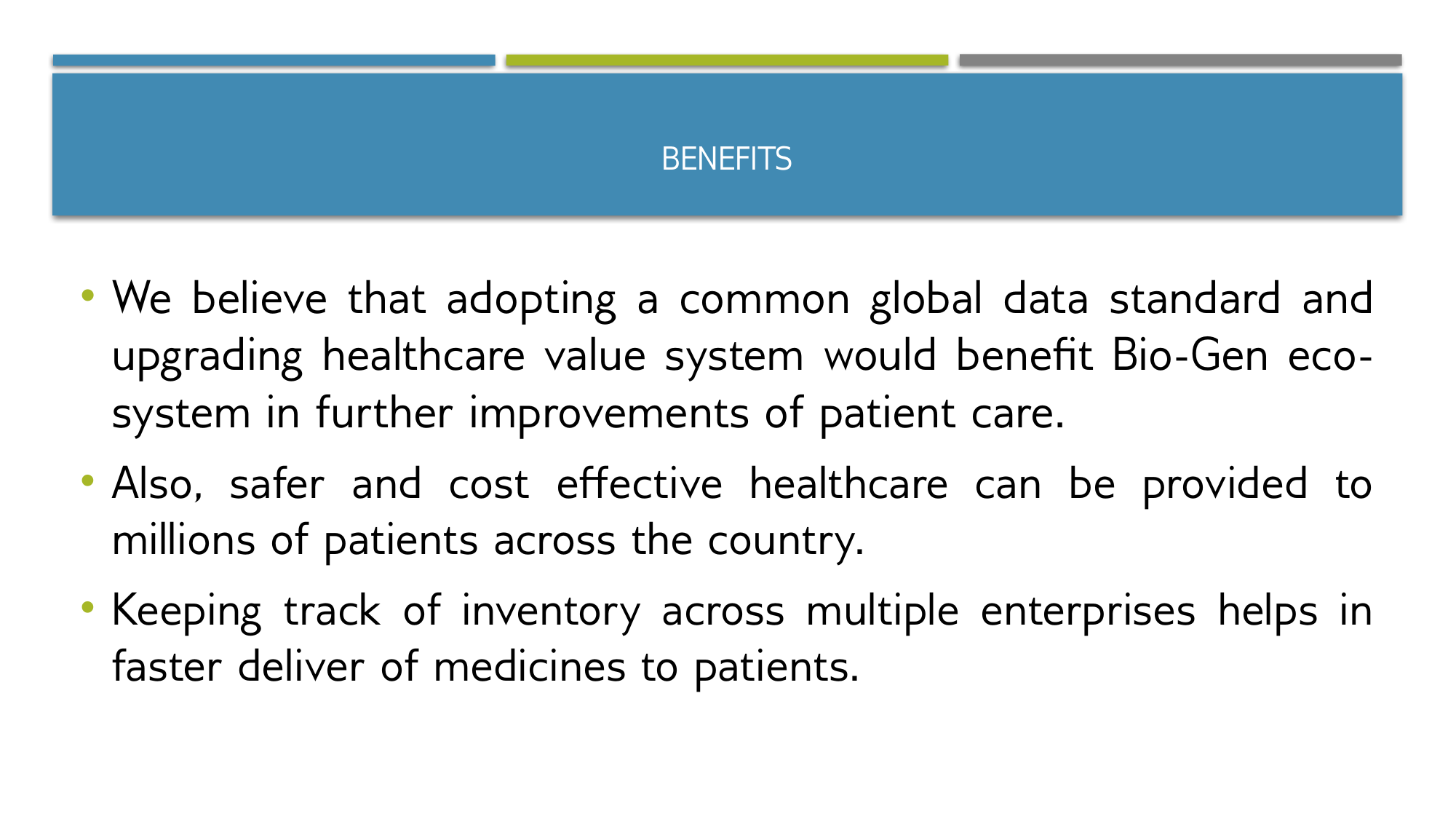

# BENEFITS
We believe that adopting a common global data standard and upgrading healthcare value system would benefit Bio-Gen eco-system in further improvements of patient care.
Also, safer and cost effective healthcare can be provided to millions of patients across the country.
Keeping track of inventory across multiple enterprises helps in faster deliver of medicines to patients.